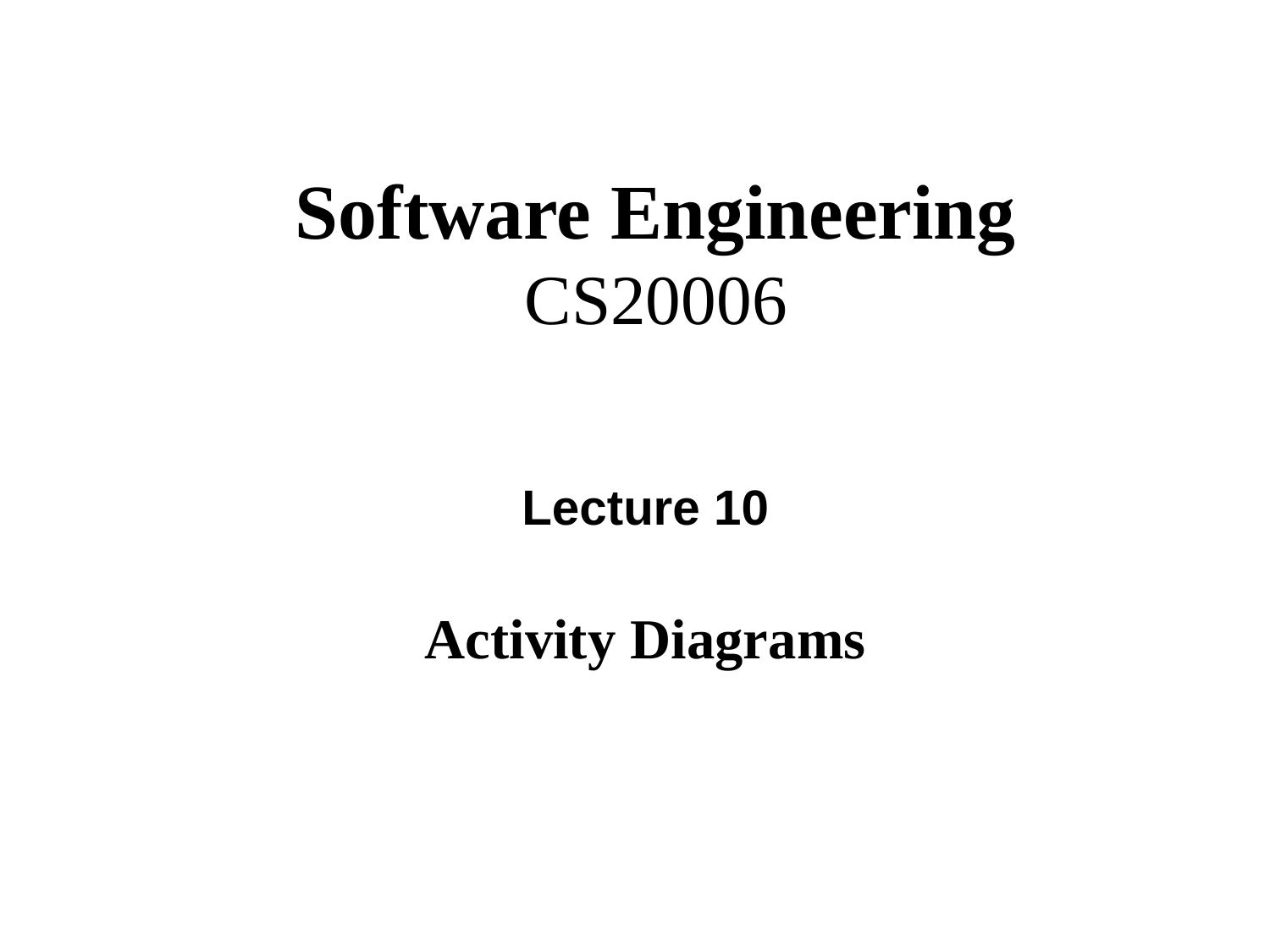

Software Engineering
CS20006
Lecture 10

Activity Diagrams